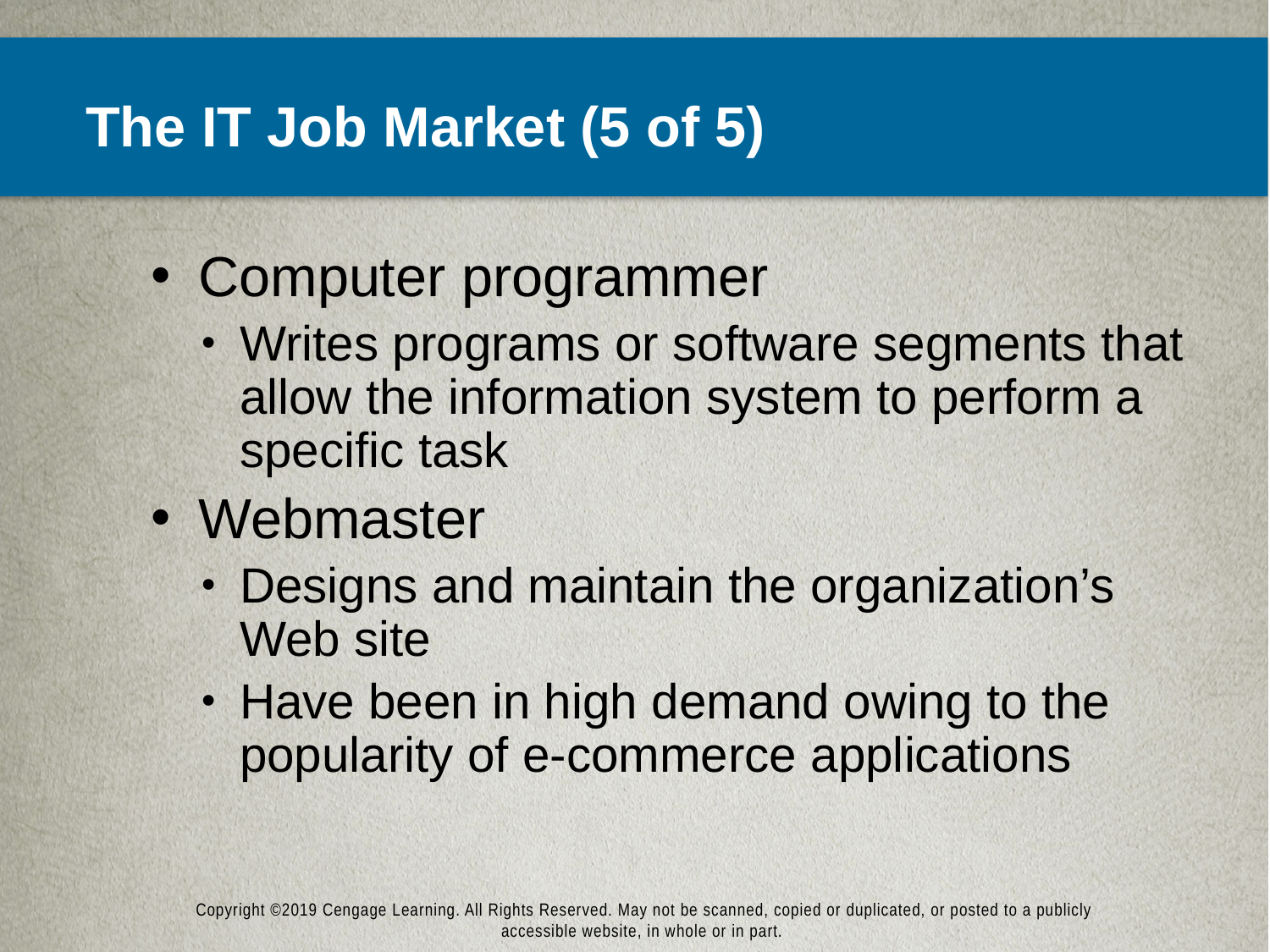

# The IT Job Market (5 of 5)
Computer programmer
Writes programs or software segments that allow the information system to perform a specific task
Webmaster
Designs and maintain the organization’s Web site
Have been in high demand owing to the popularity of e-commerce applications